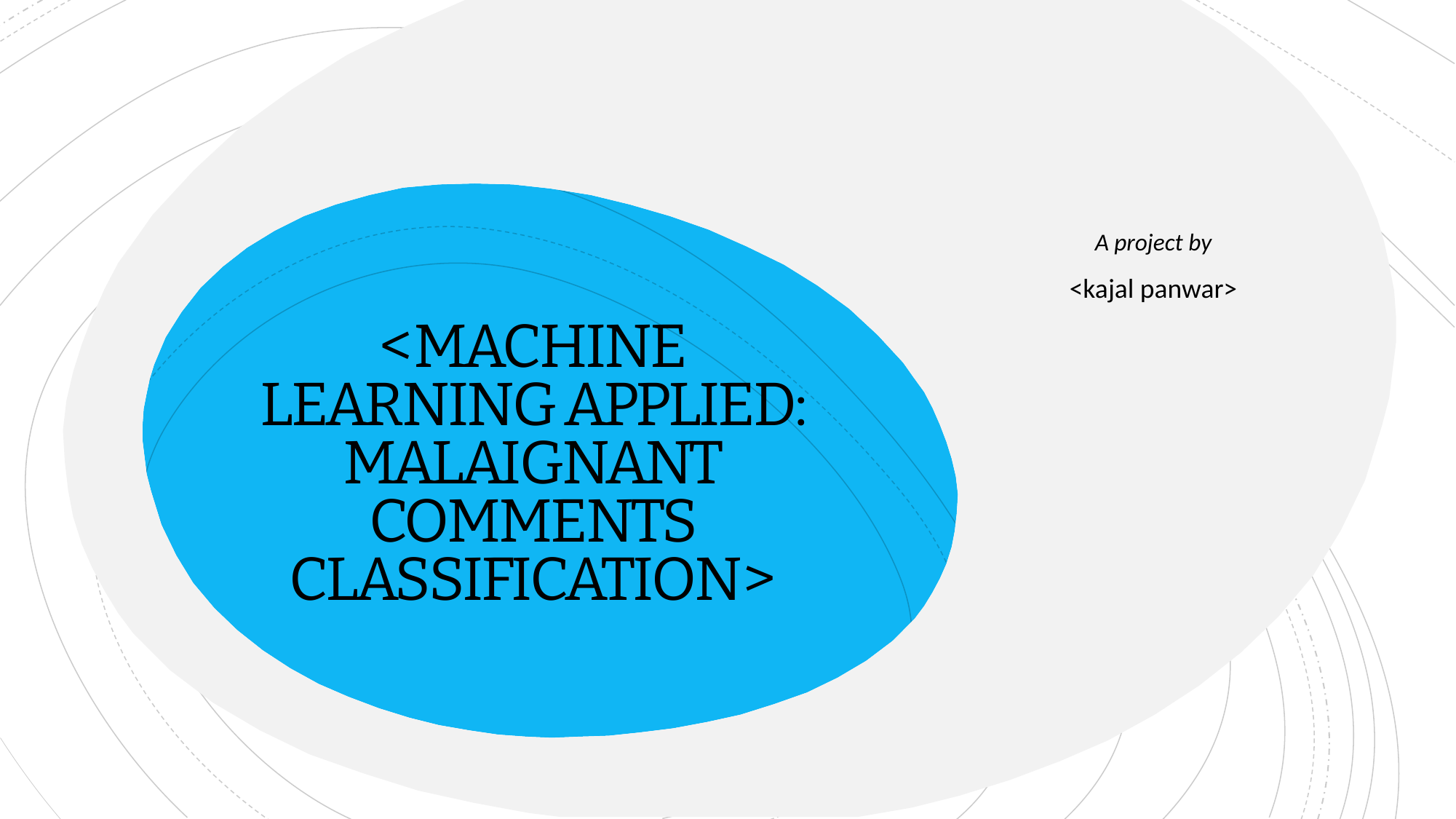

A project by
<kajal panwar>
# <MACHINE LEARNING APPLIED: MALAIGNANT COMMENTS CLASSIFICATION>